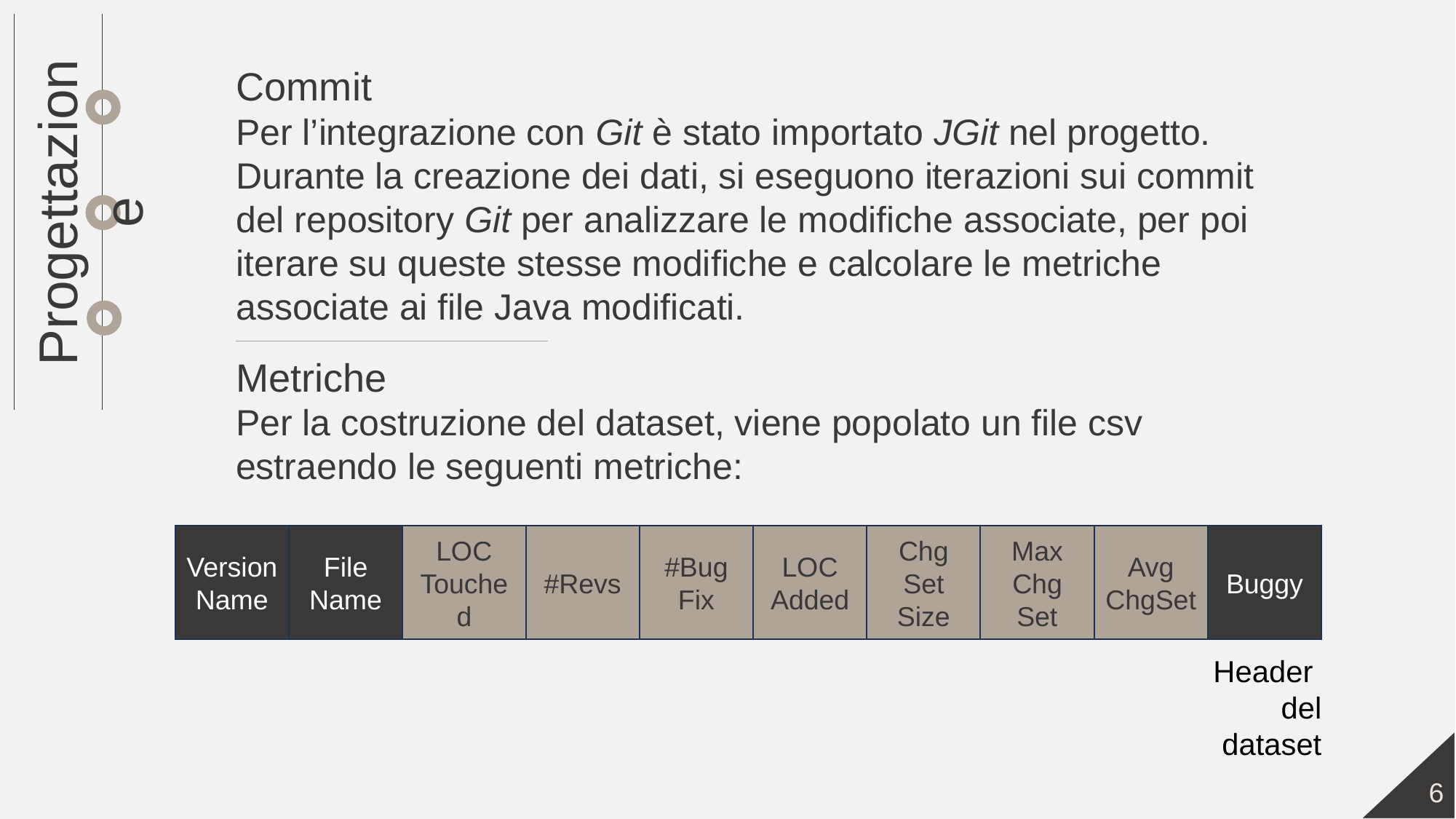

Commit
Per l’integrazione con Git è stato importato JGit nel progetto.
Durante la creazione dei dati, si eseguono iterazioni sui commit del repository Git per analizzare le modifiche associate, per poi iterare su queste stesse modifiche e calcolare le metriche associate ai file Java modificati.

Progettazione

Metriche
Per la costruzione del dataset, viene popolato un file csv estraendo le seguenti metriche:

Buggy
LOC
Added
Chg Set
Size
Max Chg Set
Avg
ChgSet
#Bug Fix
LOC
Touched
#Revs
Version
Name
File
Name
Header
del dataset

6